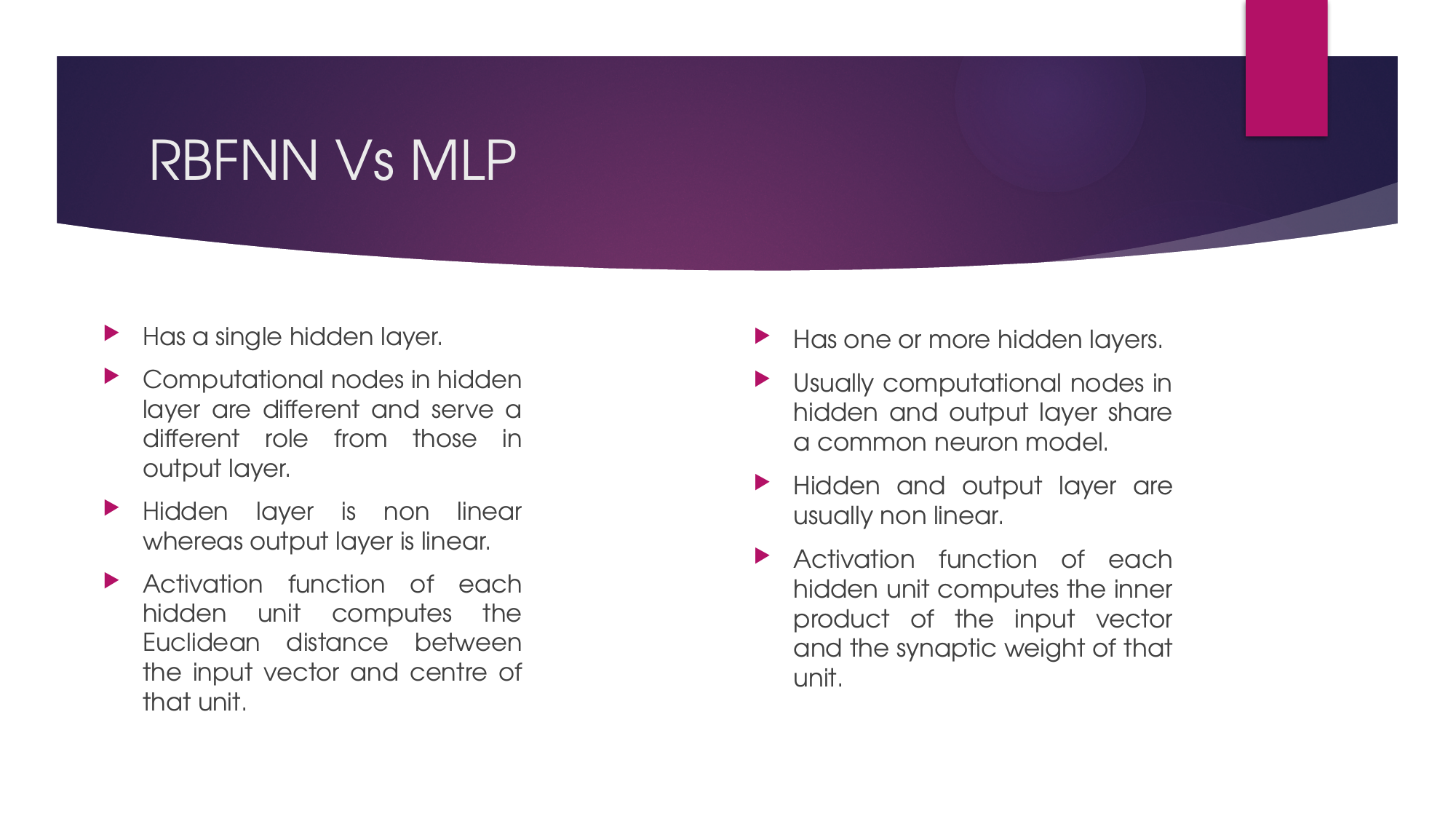

# RBFNN Vs MLP
Has a single hidden layer.
Computational nodes in hidden layer are different and serve a different role from those in output layer.
Hidden layer is non linear whereas output layer is linear.
Activation function of each hidden unit computes the Euclidean distance between the input vector and centre of that unit.
Has one or more hidden layers.
Usually computational nodes in hidden and output layer share a common neuron model.
Hidden and output layer are usually non linear.
Activation function of each hidden unit computes the inner product of the input vector and the synaptic weight of that unit.